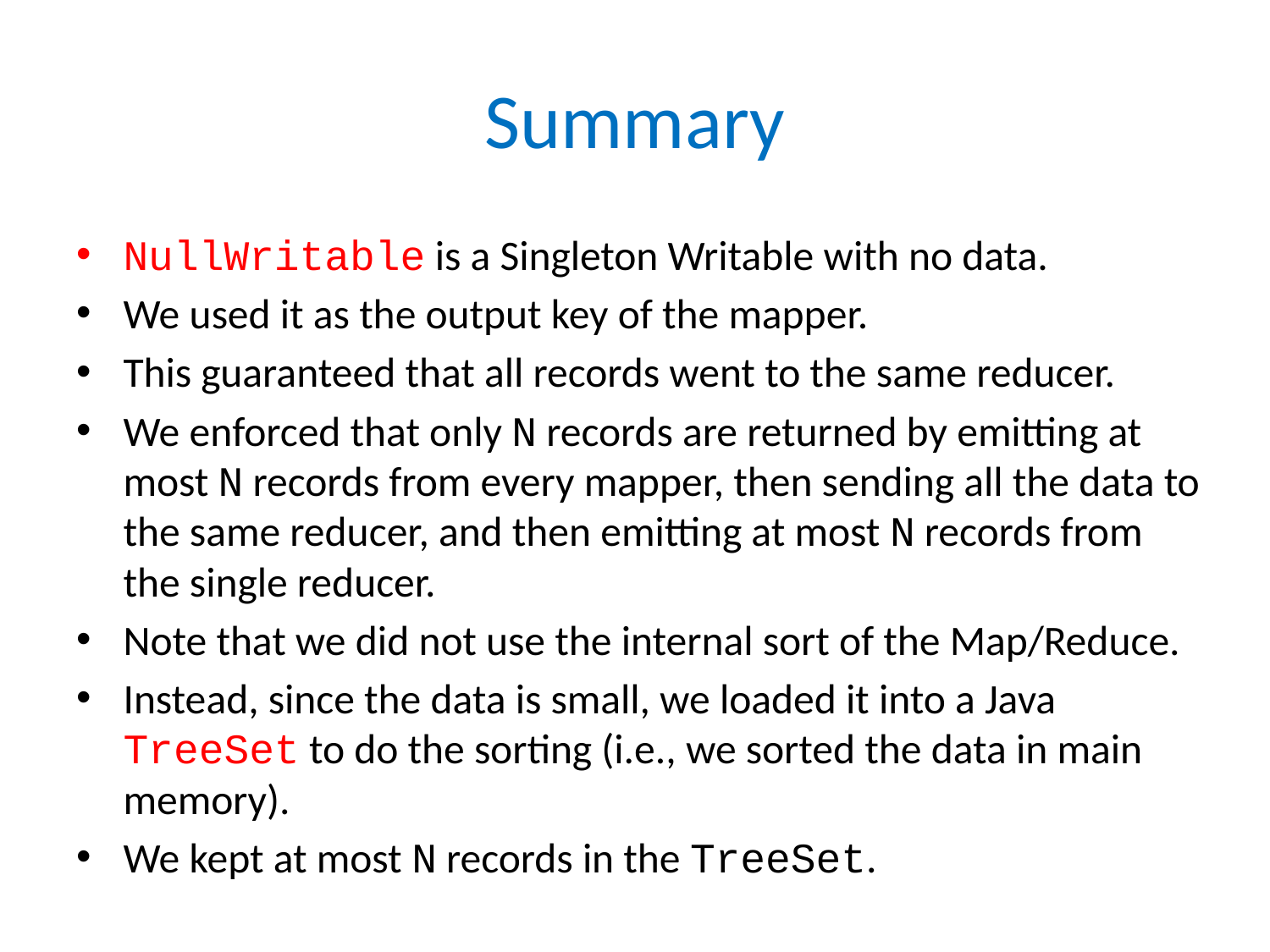

# Summary
NullWritable is a Singleton Writable with no data.
We used it as the output key of the mapper.
This guaranteed that all records went to the same reducer.
We enforced that only N records are returned by emitting at most N records from every mapper, then sending all the data to the same reducer, and then emitting at most N records from the single reducer.
Note that we did not use the internal sort of the Map/Reduce.
Instead, since the data is small, we loaded it into a Java TreeSet to do the sorting (i.e., we sorted the data in main memory).
We kept at most N records in the TreeSet.